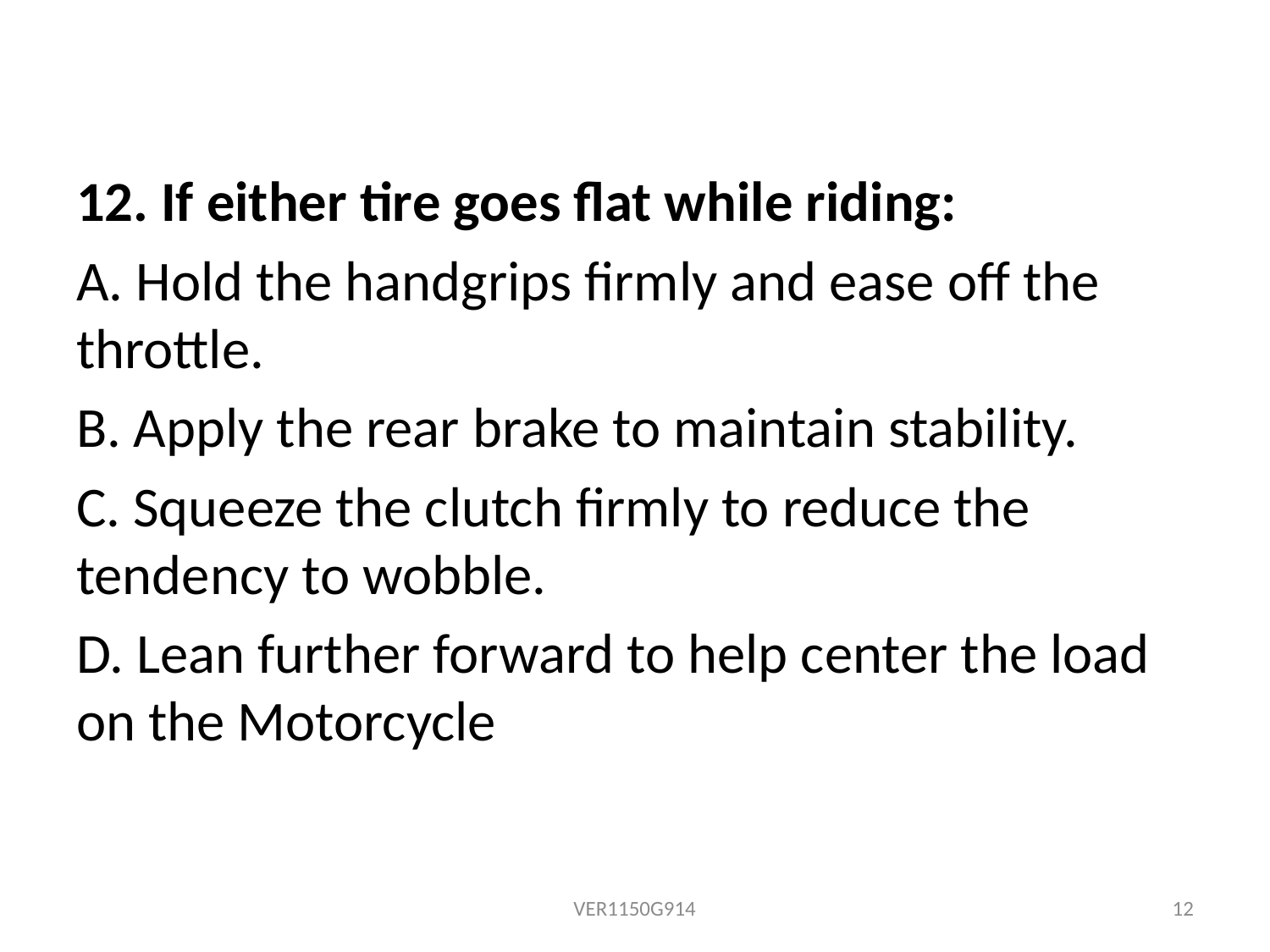

12. If either tire goes flat while riding:
A. Hold the handgrips firmly and ease off the throttle.
B. Apply the rear brake to maintain stability.
C. Squeeze the clutch firmly to reduce the tendency to wobble.
D. Lean further forward to help center the load on the Motorcycle

VER1150G914
12